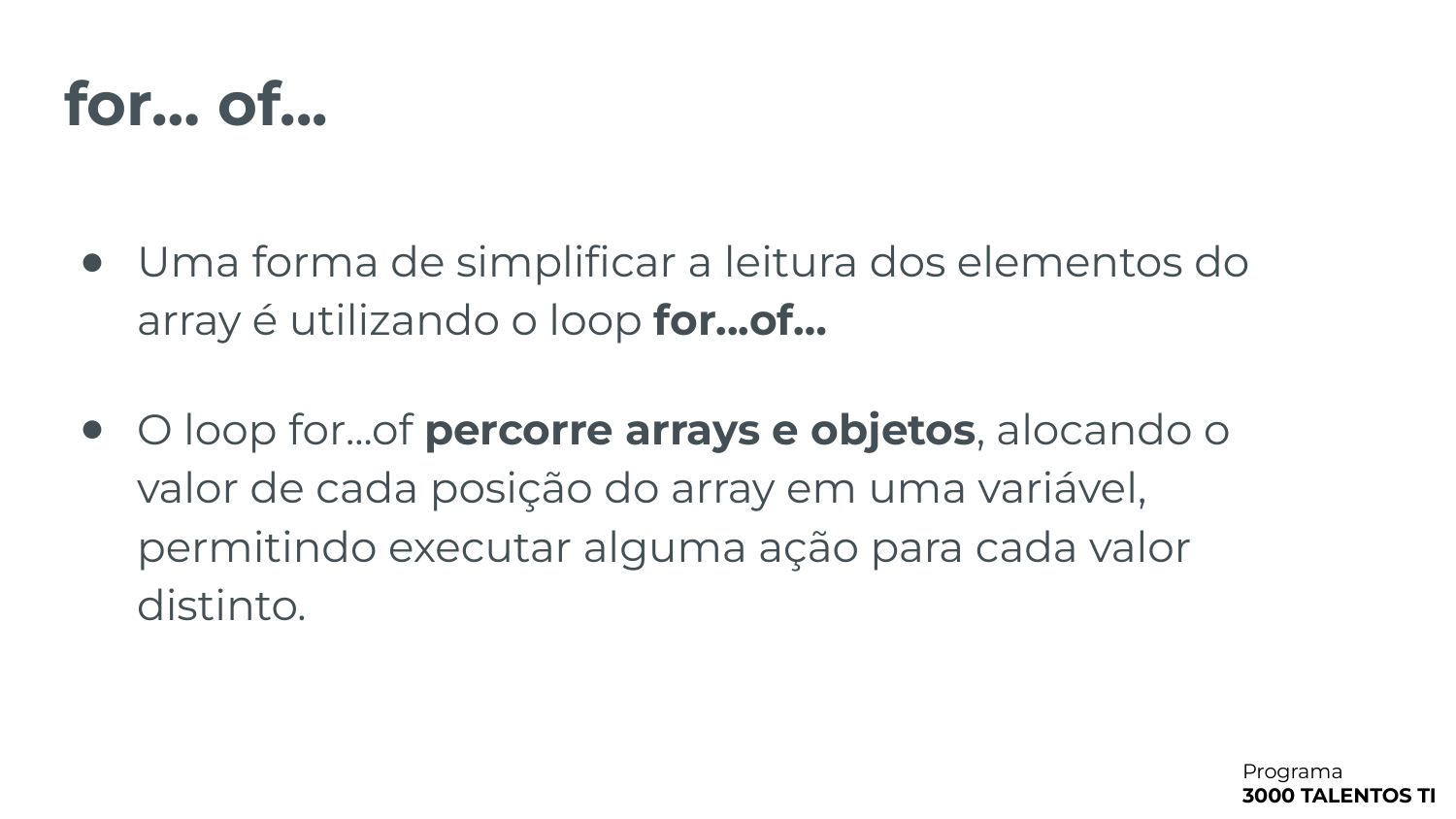

# for… of... 🧬
Uma forma de simplificar a leitura dos elementos do array é utilizando o loop for...of…
O loop for...of percorre arrays e objetos, alocando o valor de cada posição do array em uma variável, permitindo executar alguma ação para cada valor distinto.